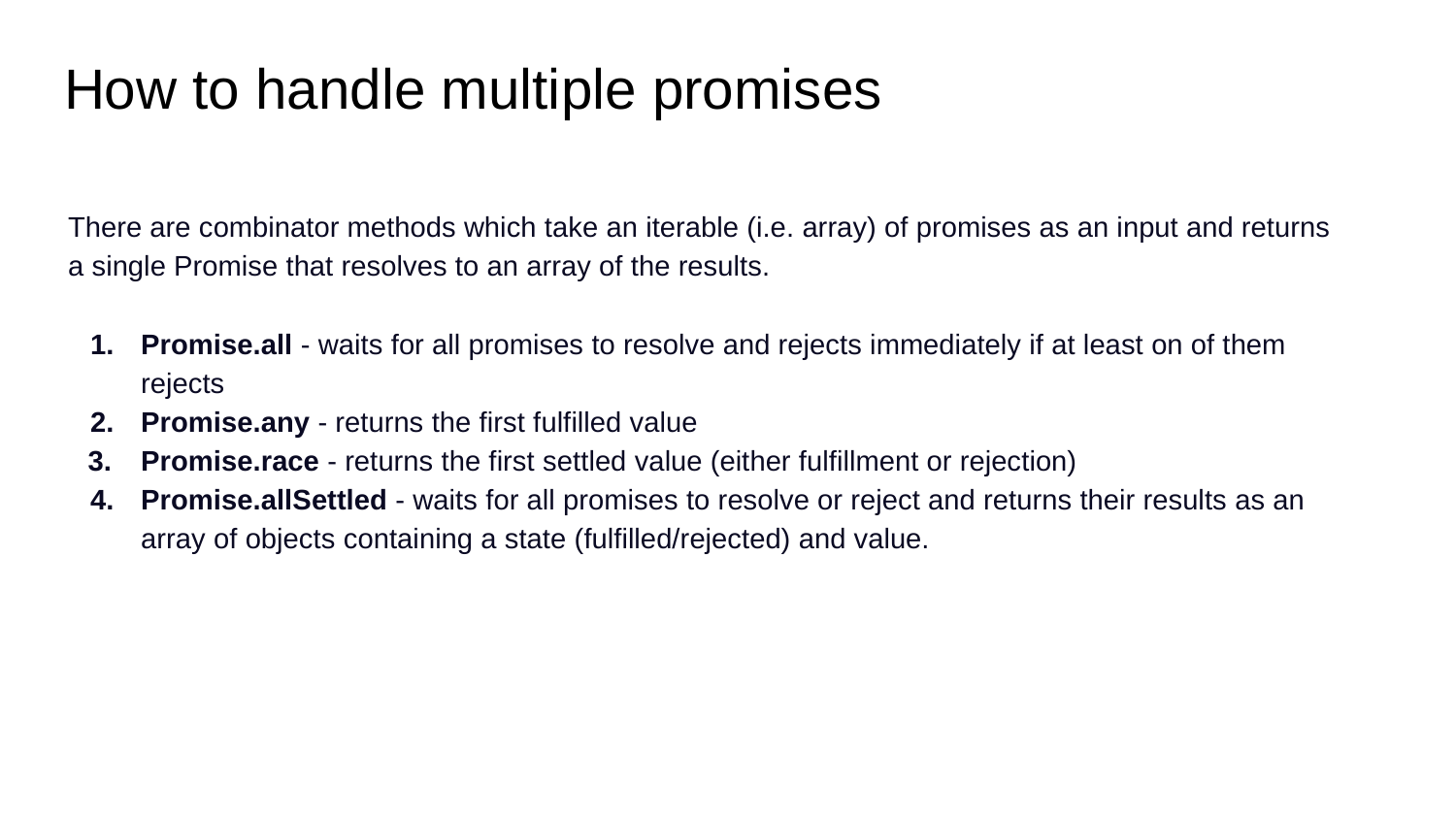

# How to handle multiple promises

There are combinator methods which take an iterable (i.e. array) of promises as an input and returns a single Promise that resolves to an array of the results.

Promise.all - waits for all promises to resolve and rejects immediately if at least on of them rejects
Promise.any - returns the first fulfilled value
Promise.race - returns the first settled value (either fulfillment or rejection)
Promise.allSettled - waits for all promises to resolve or reject and returns their results as an array of objects containing a state (fulfilled/rejected) and value.